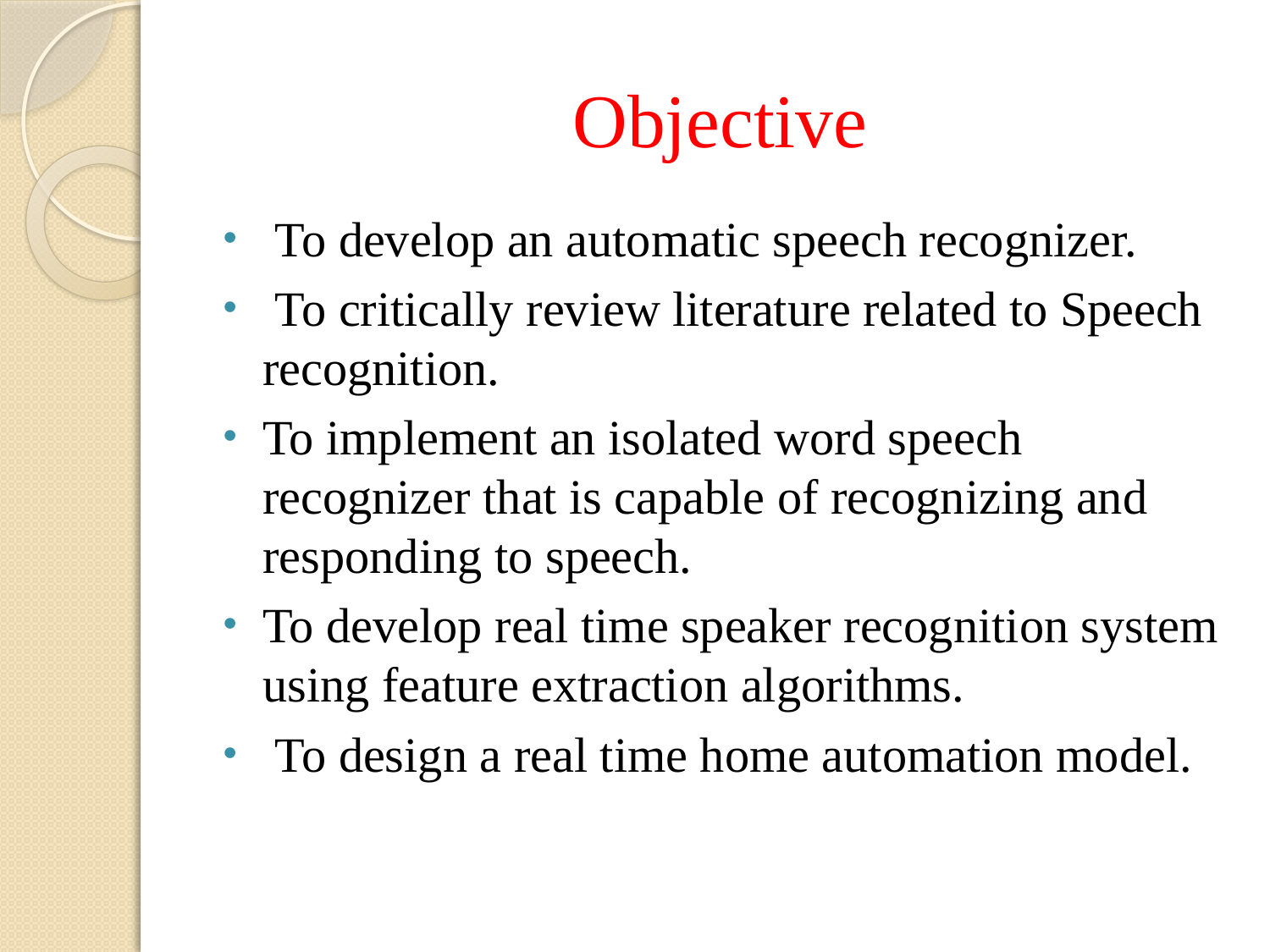

# Objective
 To develop an automatic speech recognizer.
 To critically review literature related to Speech recognition.
To implement an isolated word speech recognizer that is capable of recognizing and responding to speech.
To develop real time speaker recognition system using feature extraction algorithms.
 To design a real time home automation model.